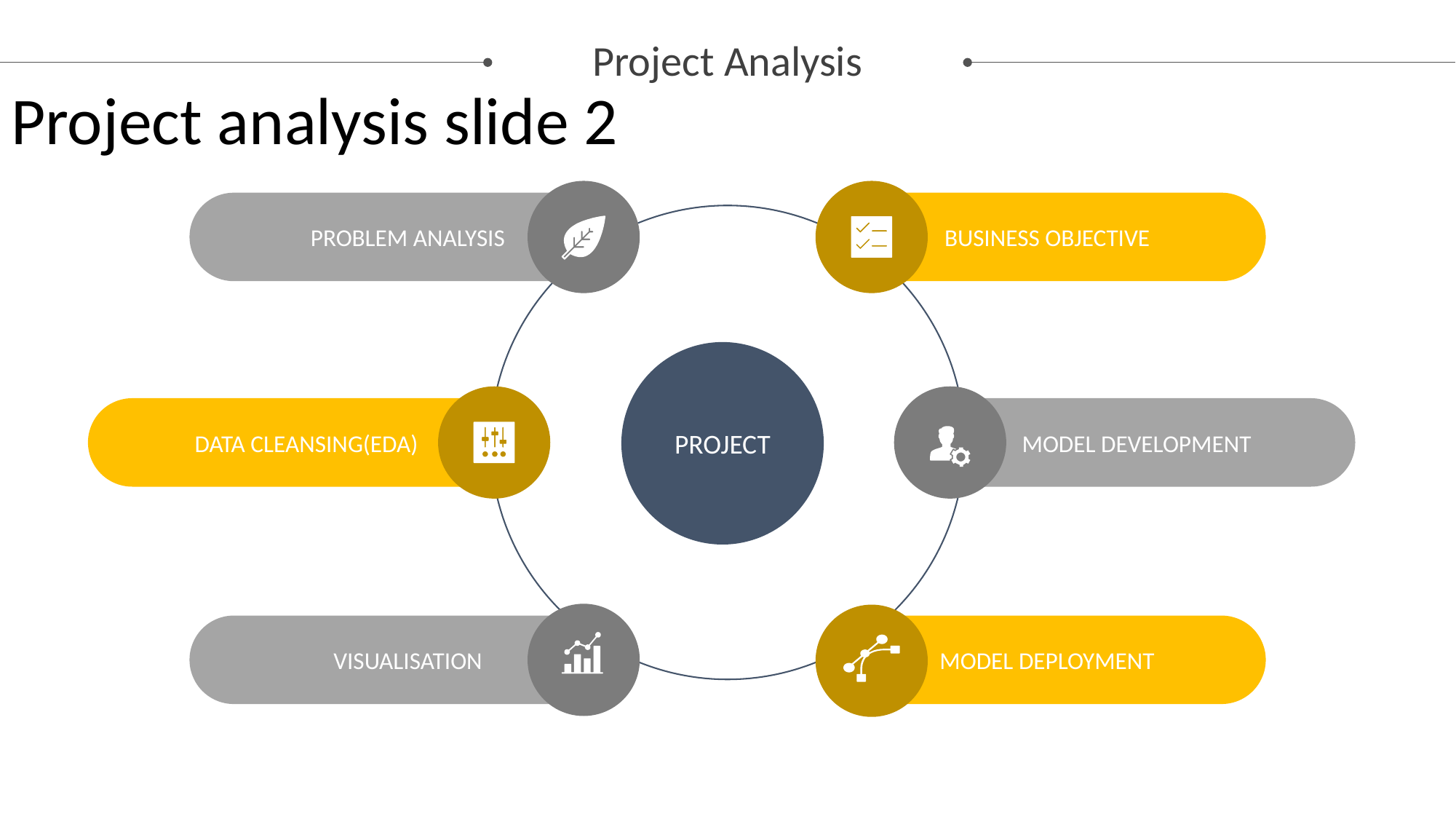

Project Analysis
Project analysis slide 2

PROBLEM ANALYSIS
BUSINESS OBJECTIVE

PROJECT

DATA CLEANSING(EDA)
MODEL DEVELOPMENT

VISUALISATION
MODEL DEPLOYMENT